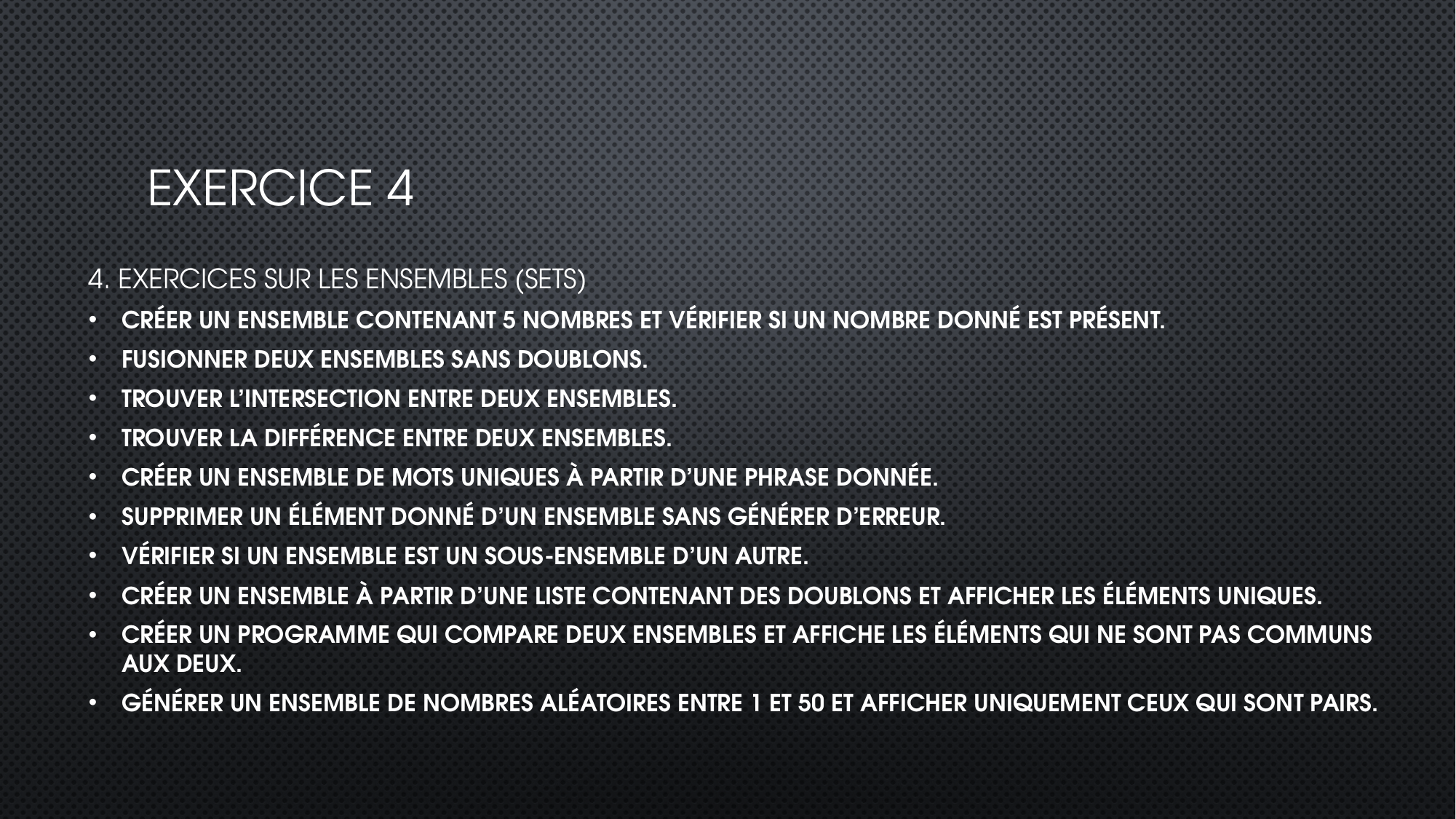

# Exercice 4
4. Exercices sur les ensembles (sets)
Créer un ensemble contenant 5 nombres et vérifier si un nombre donné est présent.
Fusionner deux ensembles sans doublons.
Trouver l’intersection entre deux ensembles.
Trouver la différence entre deux ensembles.
Créer un ensemble de mots uniques à partir d’une phrase donnée.
Supprimer un élément donné d’un ensemble sans générer d’erreur.
Vérifier si un ensemble est un sous-ensemble d’un autre.
Créer un ensemble à partir d’une liste contenant des doublons et afficher les éléments uniques.
Créer un programme qui compare deux ensembles et affiche les éléments qui ne sont pas communs aux deux.
Générer un ensemble de nombres aléatoires entre 1 et 50 et afficher uniquement ceux qui sont pairs.